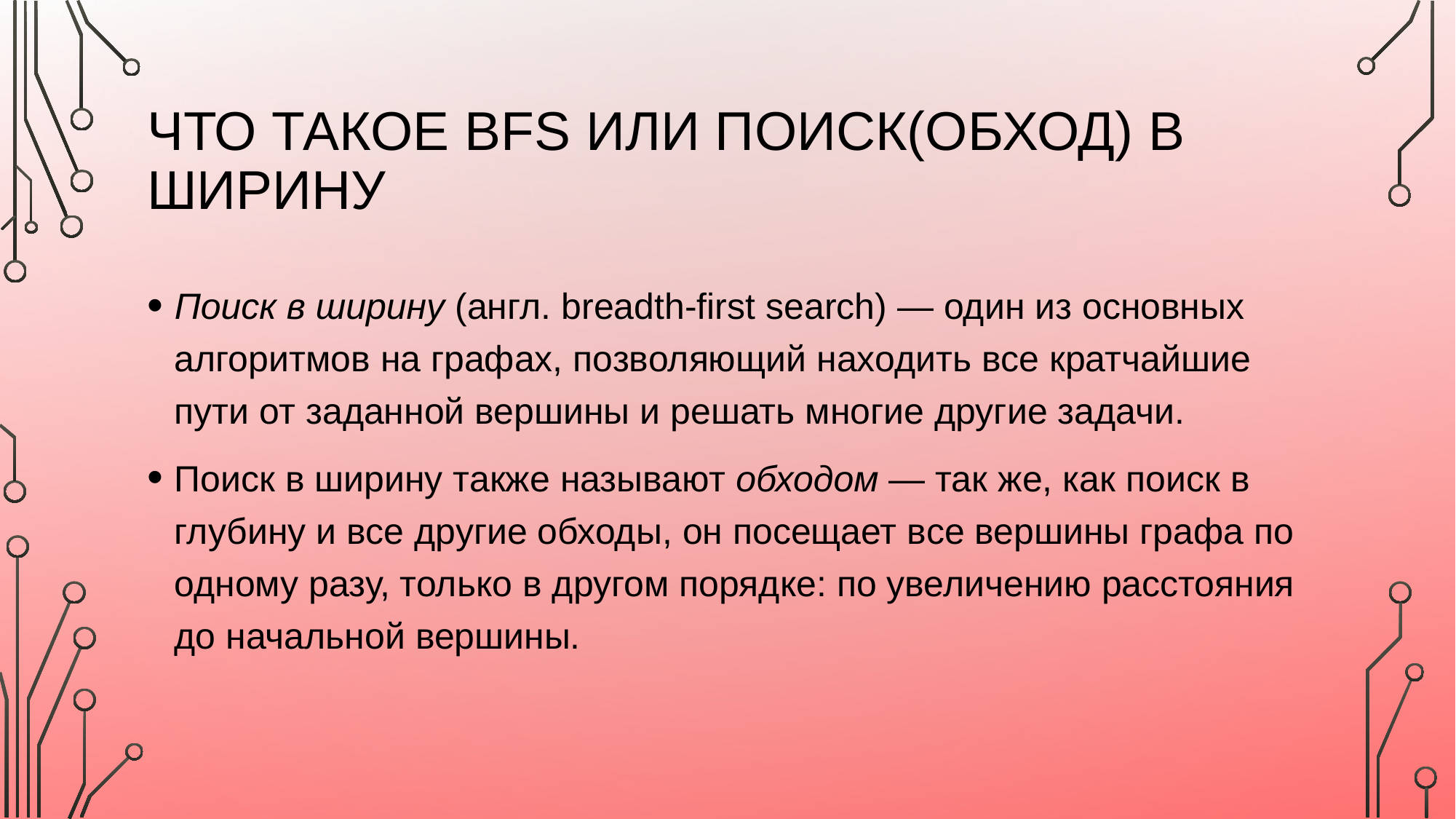

# Что такое bfs или поиск(обход) в ширину
Поиск в ширину (англ. breadth-first search) — один из основных алгоритмов на графах, позволяющий находить все кратчайшие пути от заданной вершины и решать многие другие задачи.
Поиск в ширину также называют обходом — так же, как поиск в глубину и все другие обходы, он посещает все вершины графа по одному разу, только в другом порядке: по увеличению расстояния до начальной вершины.